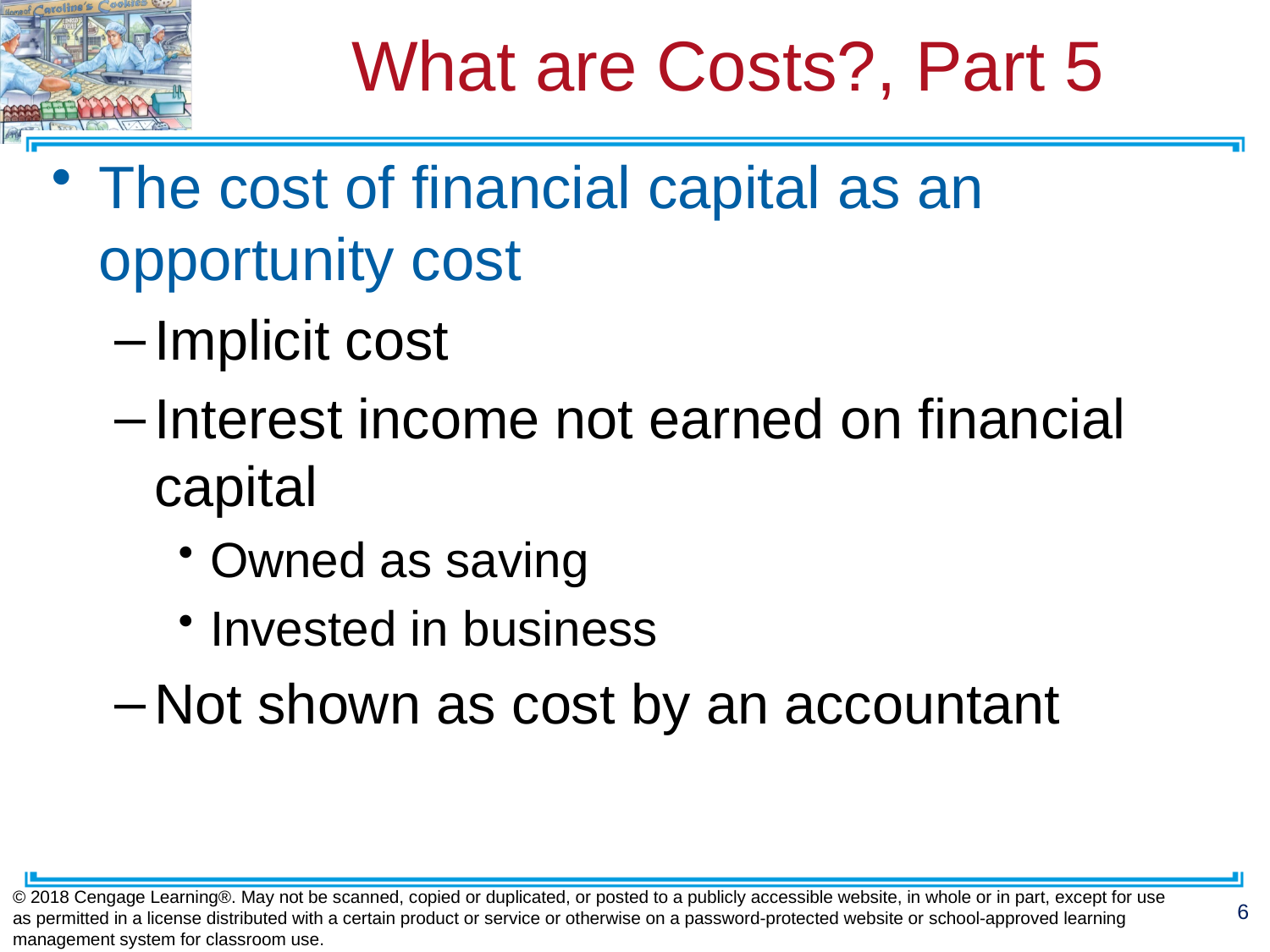

# What are Costs?, Part 5
The cost of financial capital as an opportunity cost
Implicit cost
Interest income not earned on financial capital
Owned as saving
Invested in business
Not shown as cost by an accountant
© 2018 Cengage Learning®. May not be scanned, copied or duplicated, or posted to a publicly accessible website, in whole or in part, except for use as permitted in a license distributed with a certain product or service or otherwise on a password-protected website or school-approved learning management system for classroom use.
6